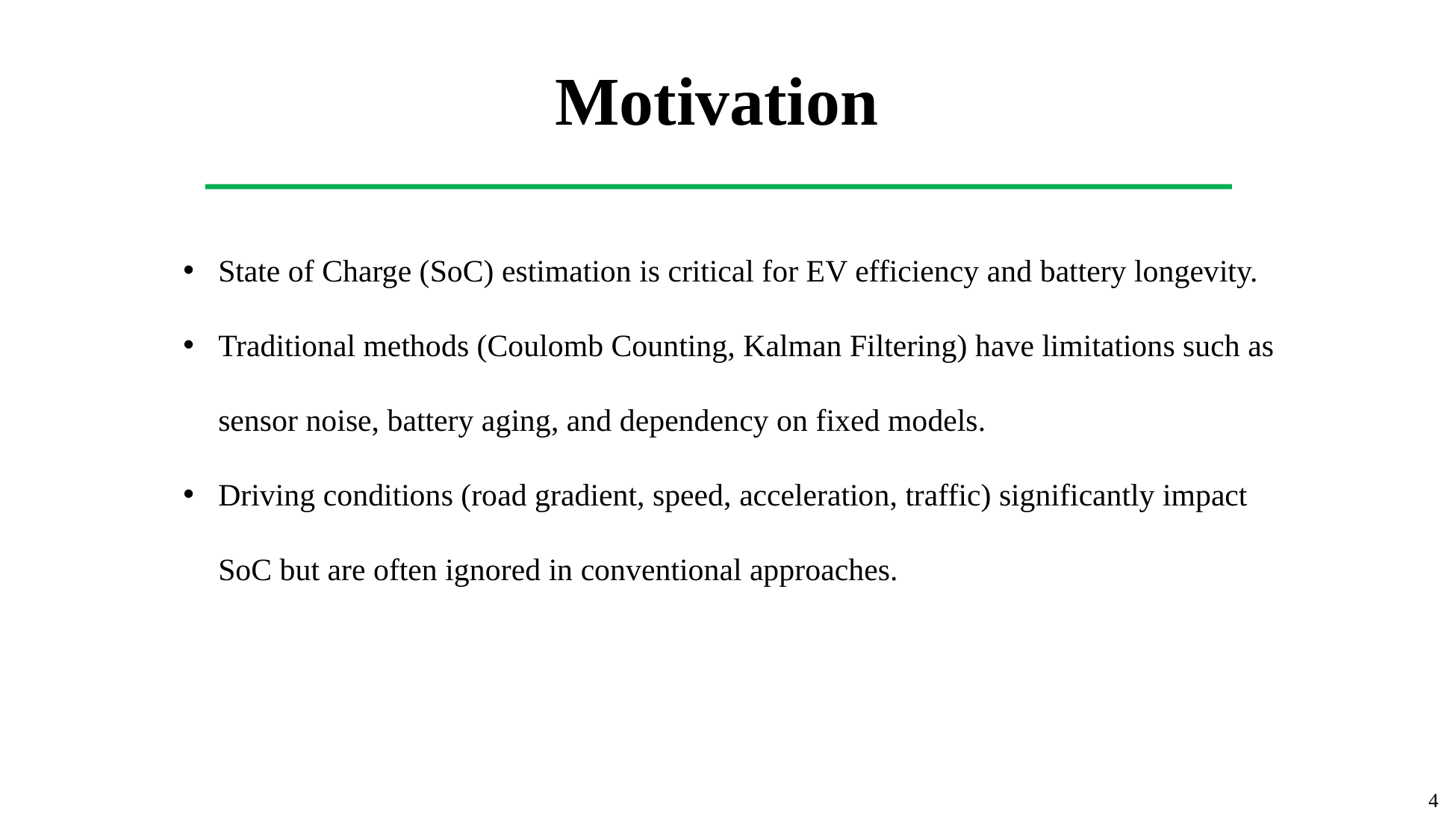

Motivation
State of Charge (SoC) estimation is critical for EV efficiency and battery longevity.
Traditional methods (Coulomb Counting, Kalman Filtering) have limitations such as sensor noise, battery aging, and dependency on fixed models.
Driving conditions (road gradient, speed, acceleration, traffic) significantly impact SoC but are often ignored in conventional approaches.
4